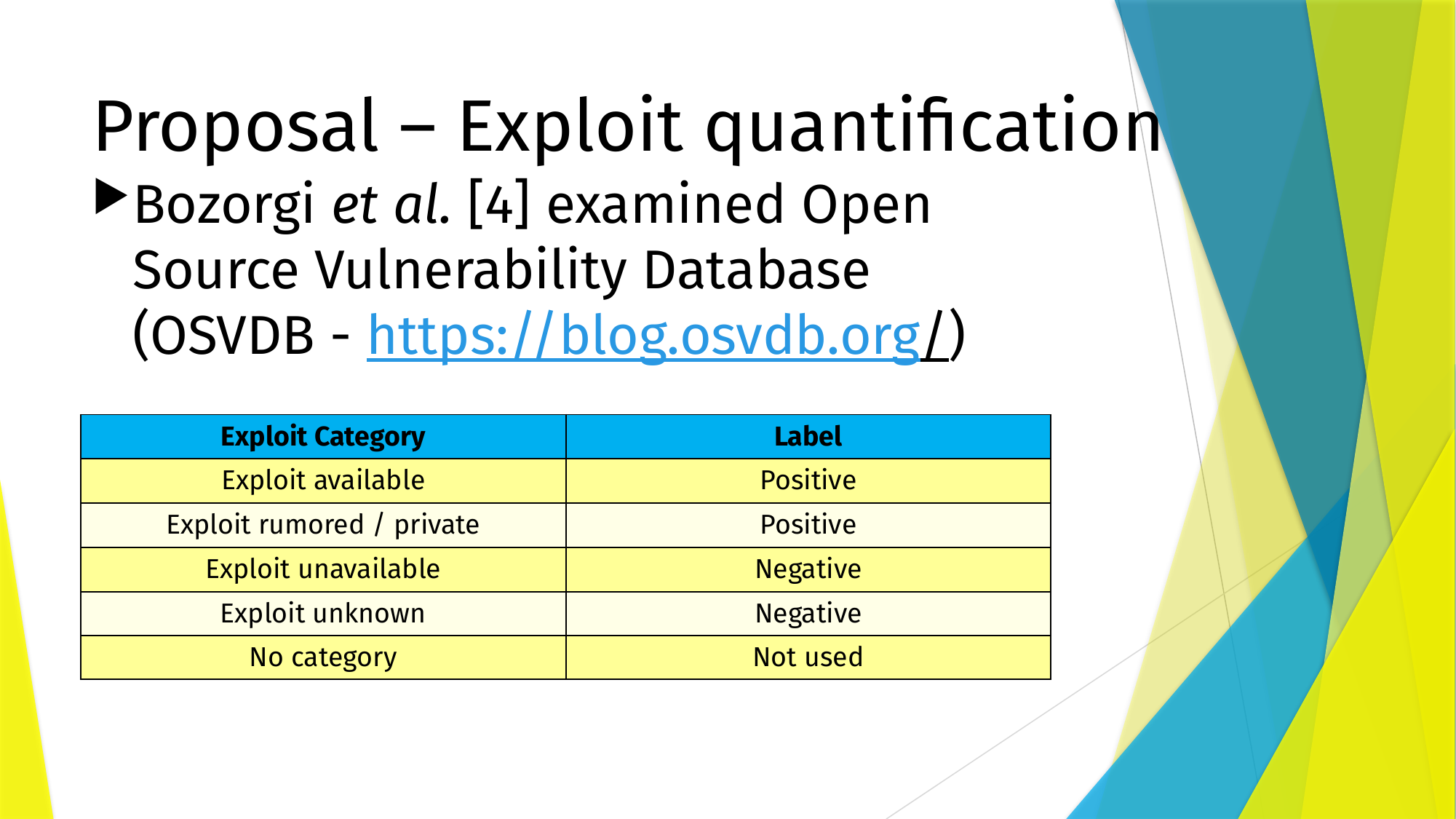

# Proposal – Exploit quantification
Bozorgi et al. [4] examined Open Source Vulnerability Database (OSVDB - https://blog.osvdb.org/)

| Exploit Category | Label |
| --- | --- |
| Exploit available | Positive |
| Exploit rumored / private | Positive |
| Exploit unavailable | Negative |
| Exploit unknown | Negative |
| No category | Not used |